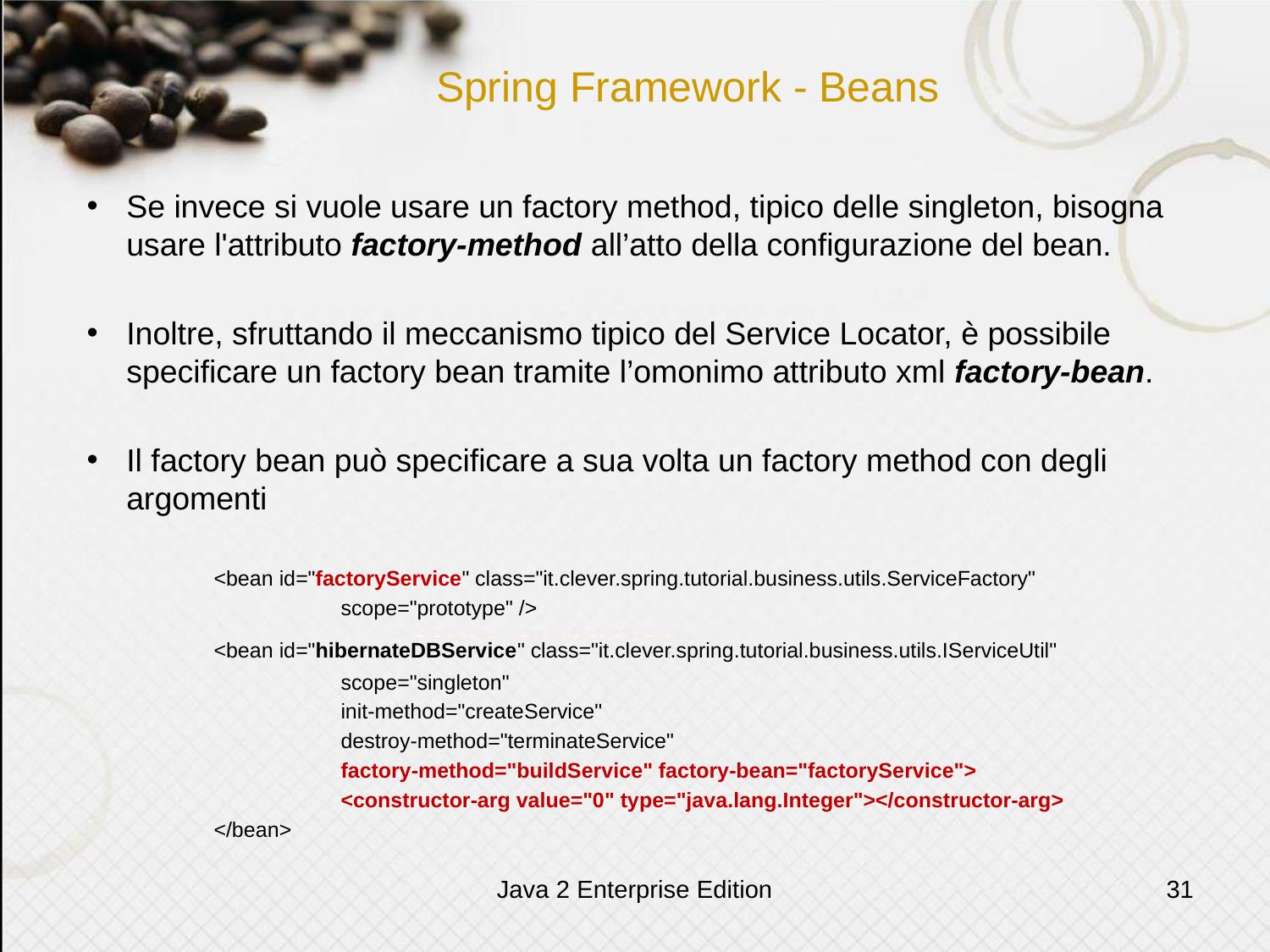

# Spring Framework - Beans
Se invece si vuole usare un factory method, tipico delle singleton, bisogna usare l'attributo factory-method all’atto della configurazione del bean.

Inoltre, sfruttando il meccanismo tipico del Service Locator, è possibile specificare un factory bean tramite l’omonimo attributo xml factory-bean.

Il factory bean può specificare a sua volta un factory method con degli argomenti

	<bean id="factoryService" class="it.clever.spring.tutorial.business.utils.ServiceFactory"
		scope="prototype" />
	<bean id="hibernateDBService" class="it.clever.spring.tutorial.business.utils.IServiceUtil"
		scope="singleton"
		init-method="createService"
		destroy-method="terminateService"
		factory-method="buildService" factory-bean="factoryService">
		<constructor-arg value="0" type="java.lang.Integer"></constructor-arg>
	</bean>
Java 2 Enterprise Edition
31